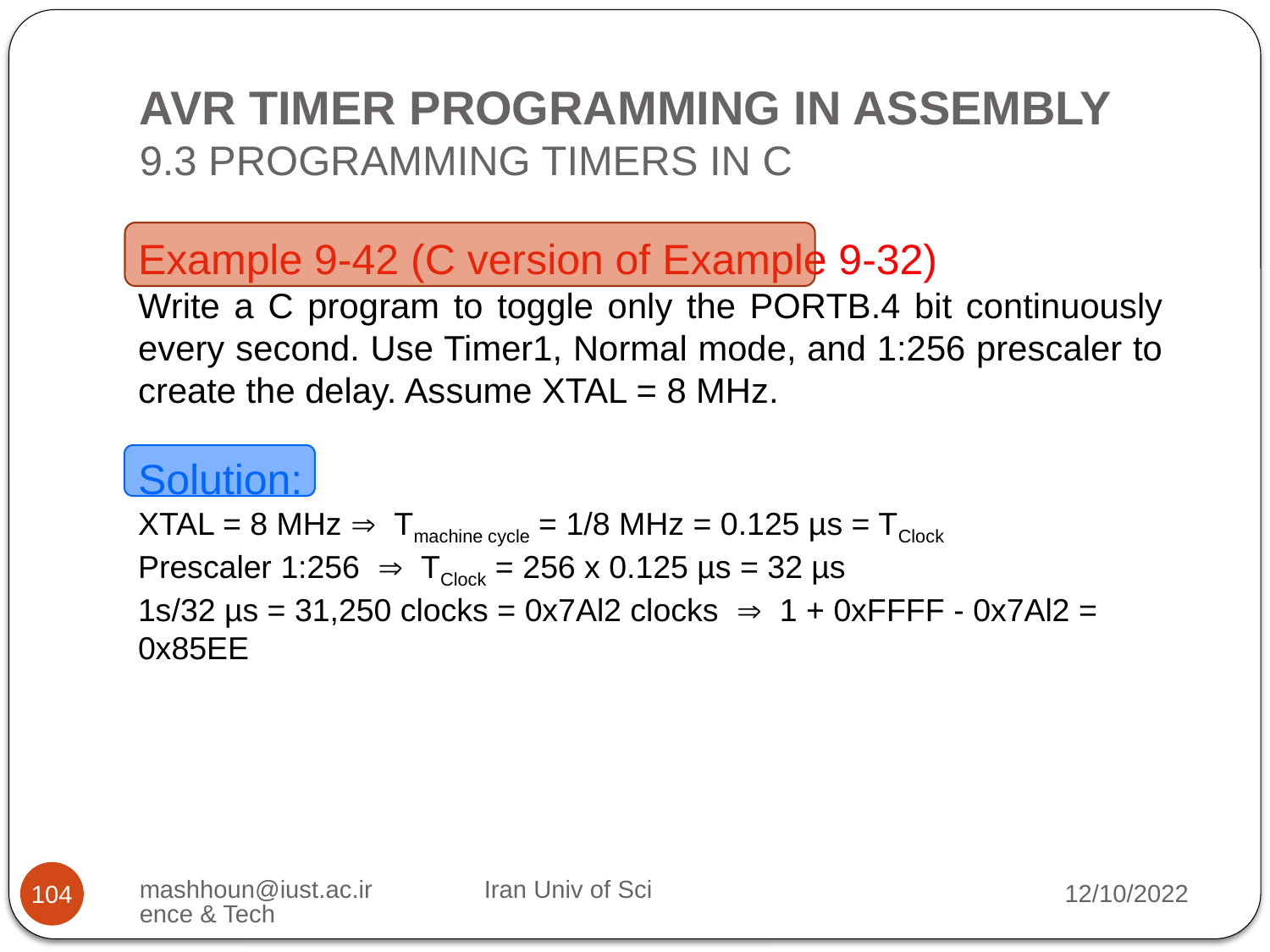

# AVR TIMER PROGRAMMING IN ASSEMBLY 9.3 PROGRAMMING TIMERS IN C

Example 9-42 (C version of Example 9-32)
Write a C program to toggle only the PORTB.4 bit continuously every second. Use Timer1, Normal mode, and 1:256 prescaler to create the delay. Assume XTAL = 8 MHz.

Solution:
XTAL = 8 MHz ⇒  Tmachine cycle = 1/8 MHz = 0.125 µs = TClock
Prescaler 1:256  ⇒  TClock = 256 x 0.125 µs = 32 µs
1s/32 µs = 31,250 clocks = 0x7Al2 clocks  ⇒  1 + 0xFFFF - 0x7Al2 = 0x85EE

mashhoun@iust.ac.ir                Iran Univ of Science & Tech
12/10/2022
104